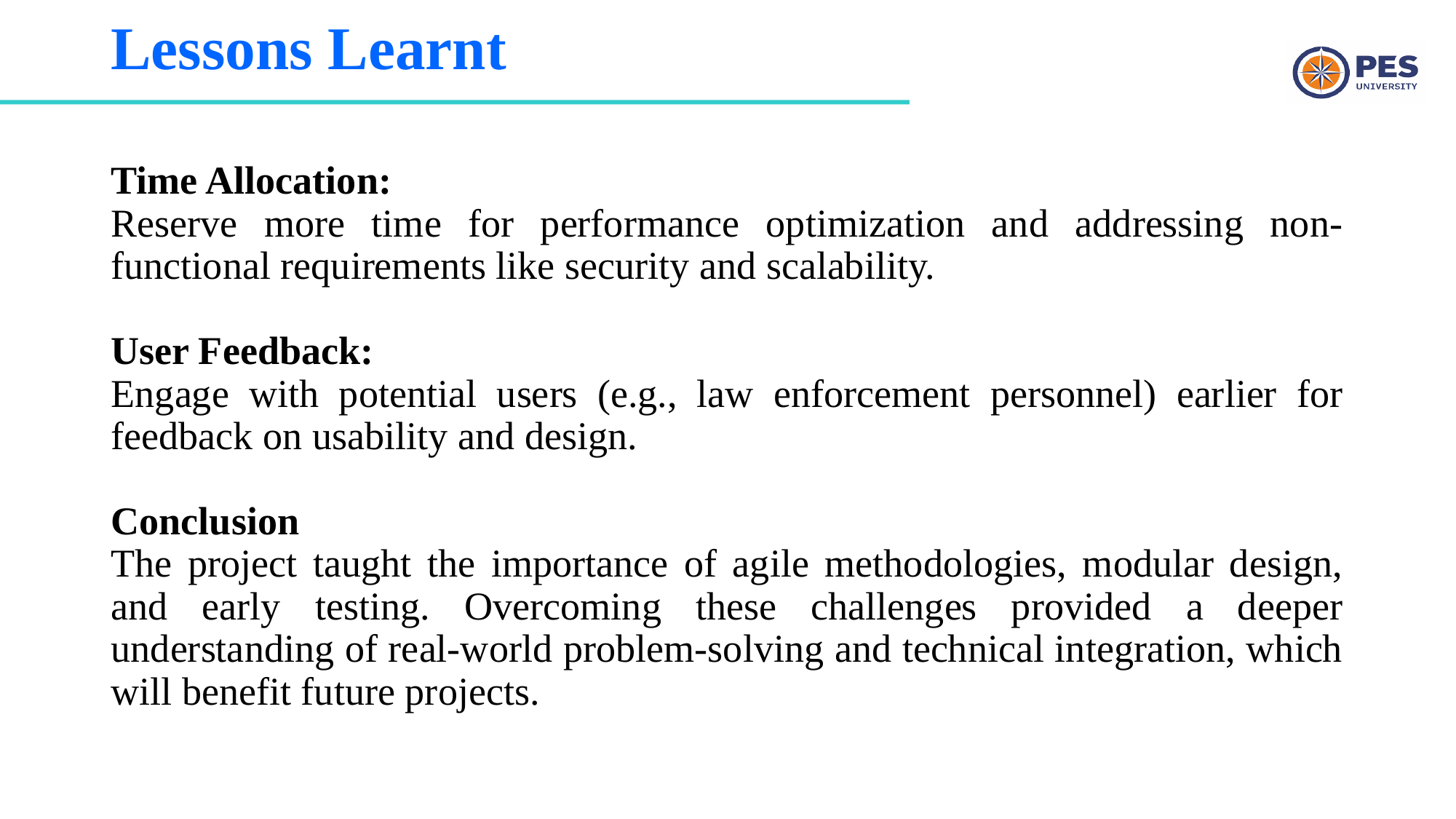

# Lessons Learnt
Time Allocation:
Reserve more time for performance optimization and addressing non-functional requirements like security and scalability.

User Feedback:
Engage with potential users (e.g., law enforcement personnel) earlier for feedback on usability and design.

Conclusion
The project taught the importance of agile methodologies, modular design, and early testing. Overcoming these challenges provided a deeper understanding of real-world problem-solving and technical integration, which will benefit future projects.